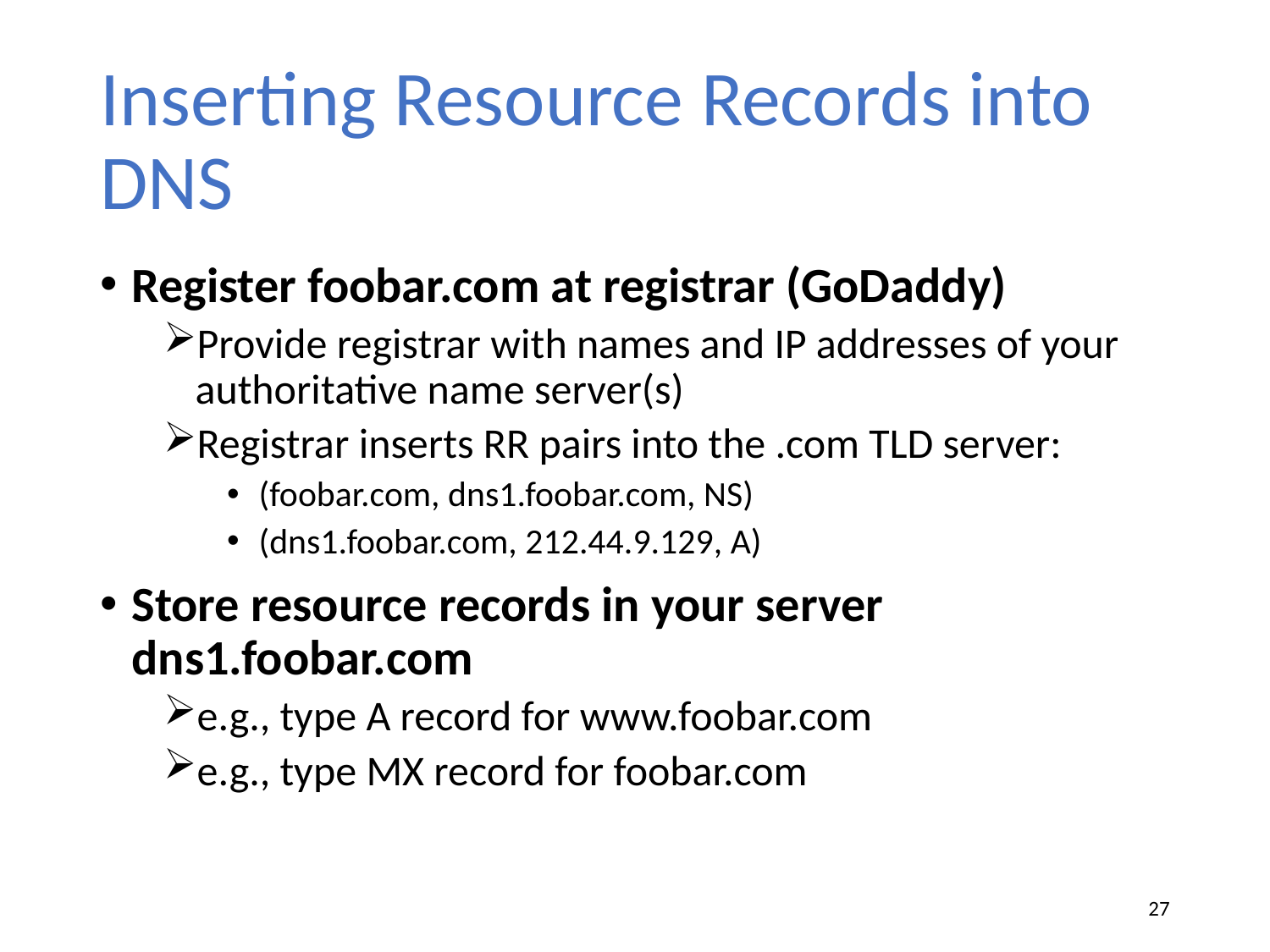

# Inserting Resource Records into DNS
Register foobar.com at registrar (GoDaddy)
Provide registrar with names and IP addresses of your authoritative name server(s)
Registrar inserts RR pairs into the .com TLD server:
(foobar.com, dns1.foobar.com, NS)
(dns1.foobar.com, 212.44.9.129, A)
Store resource records in your server dns1.foobar.com
e.g., type A record for www.foobar.com
e.g., type MX record for foobar.com
27